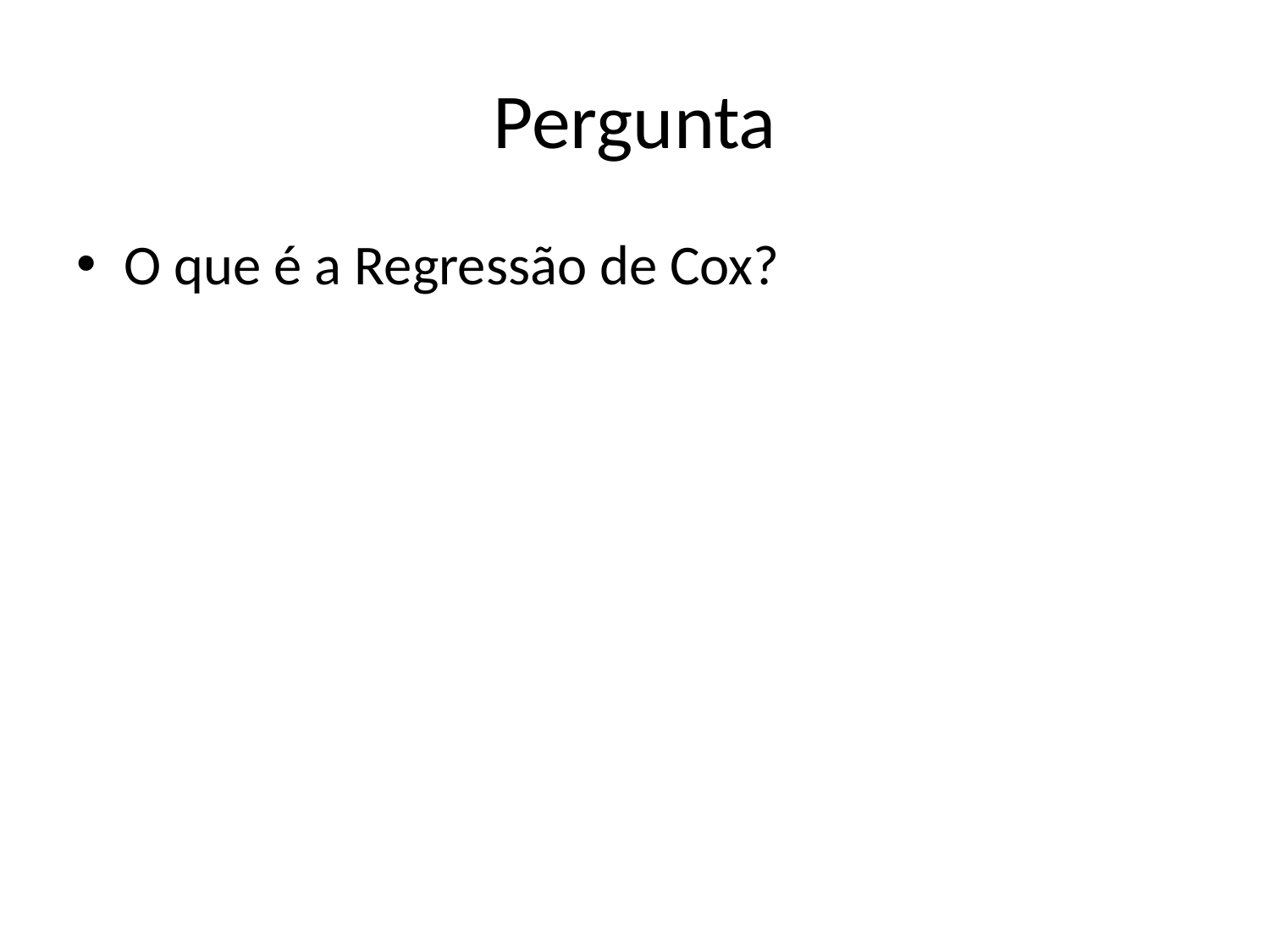

# Pergunta
O que é a Regressão de Cox?